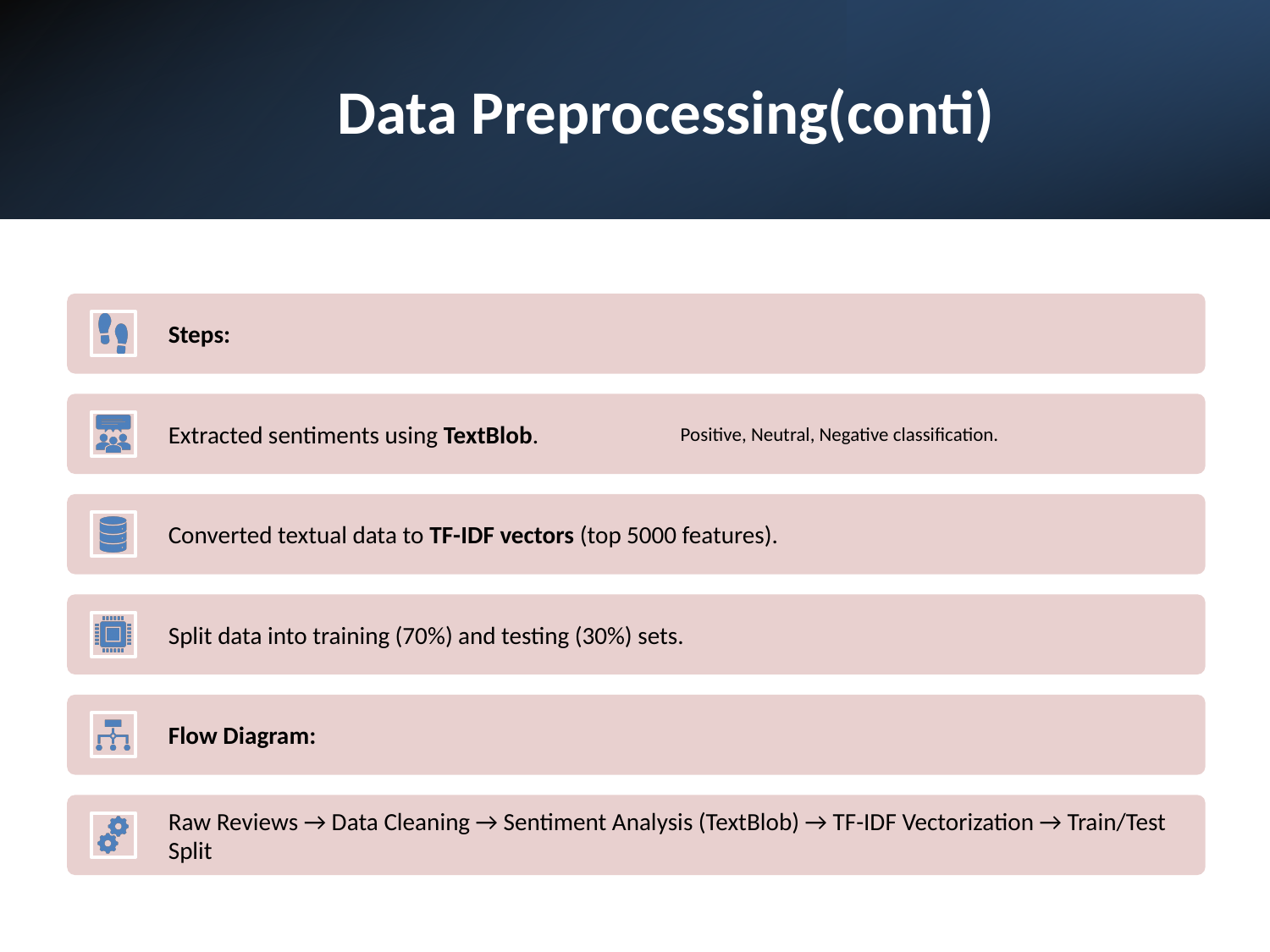

# Data Preprocessing(conti)
Steps:
Extracted sentiments using TextBlob.
Positive, Neutral, Negative classification.
Converted textual data to TF-IDF vectors (top 5000 features).
Split data into training (70%) and testing (30%) sets.
Flow Diagram:
Raw Reviews → Data Cleaning → Sentiment Analysis (TextBlob) → TF-IDF Vectorization → Train/Test Split